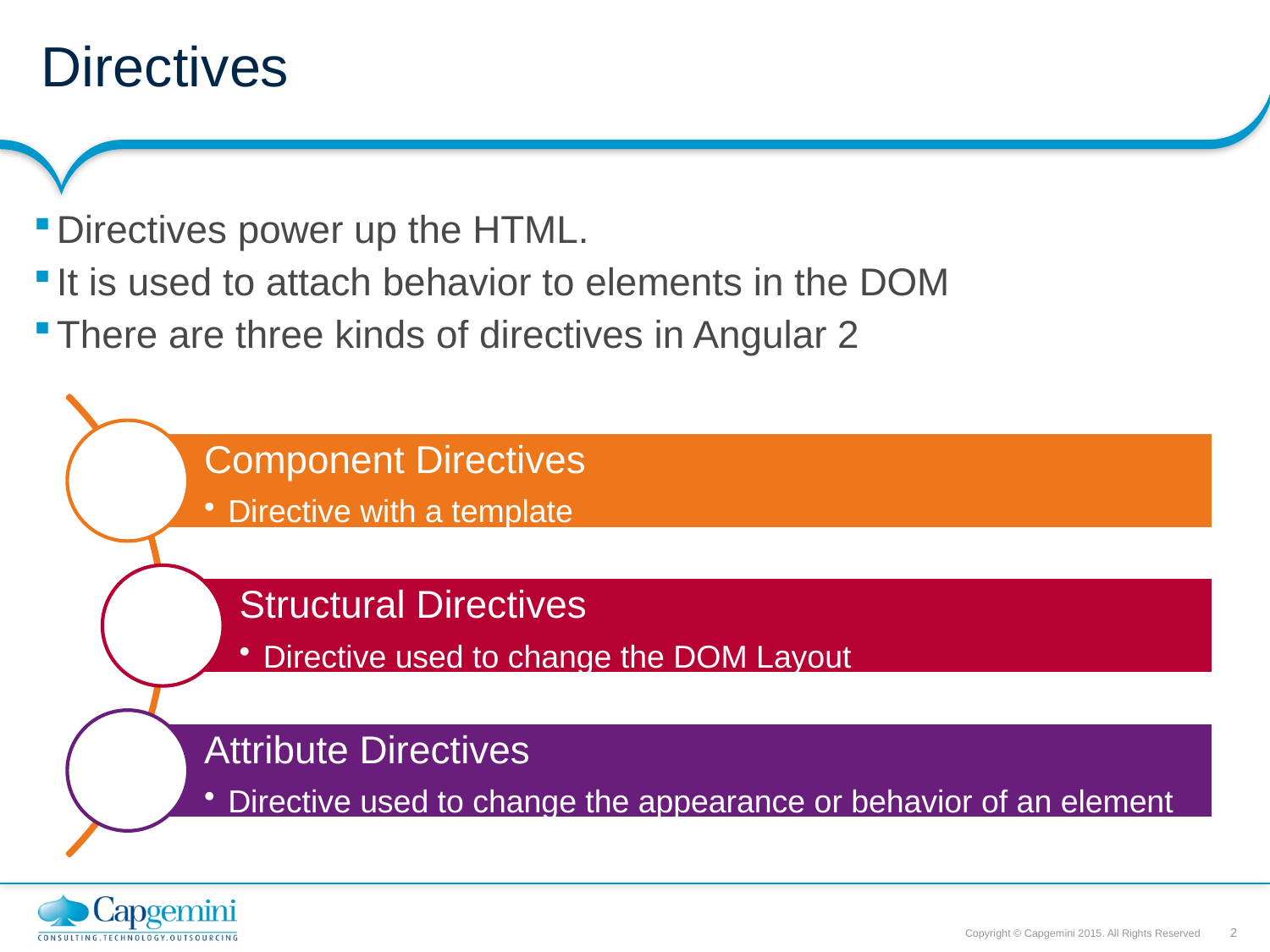

# Directives
Directives power up the HTML.
It is used to attach behavior to elements in the DOM
There are three kinds of directives in Angular 2
Component Directives
Directive with a template
Structural Directives
Directive used to change the DOM Layout
Attribute Directives
Directive used to change the appearance or behavior of an element